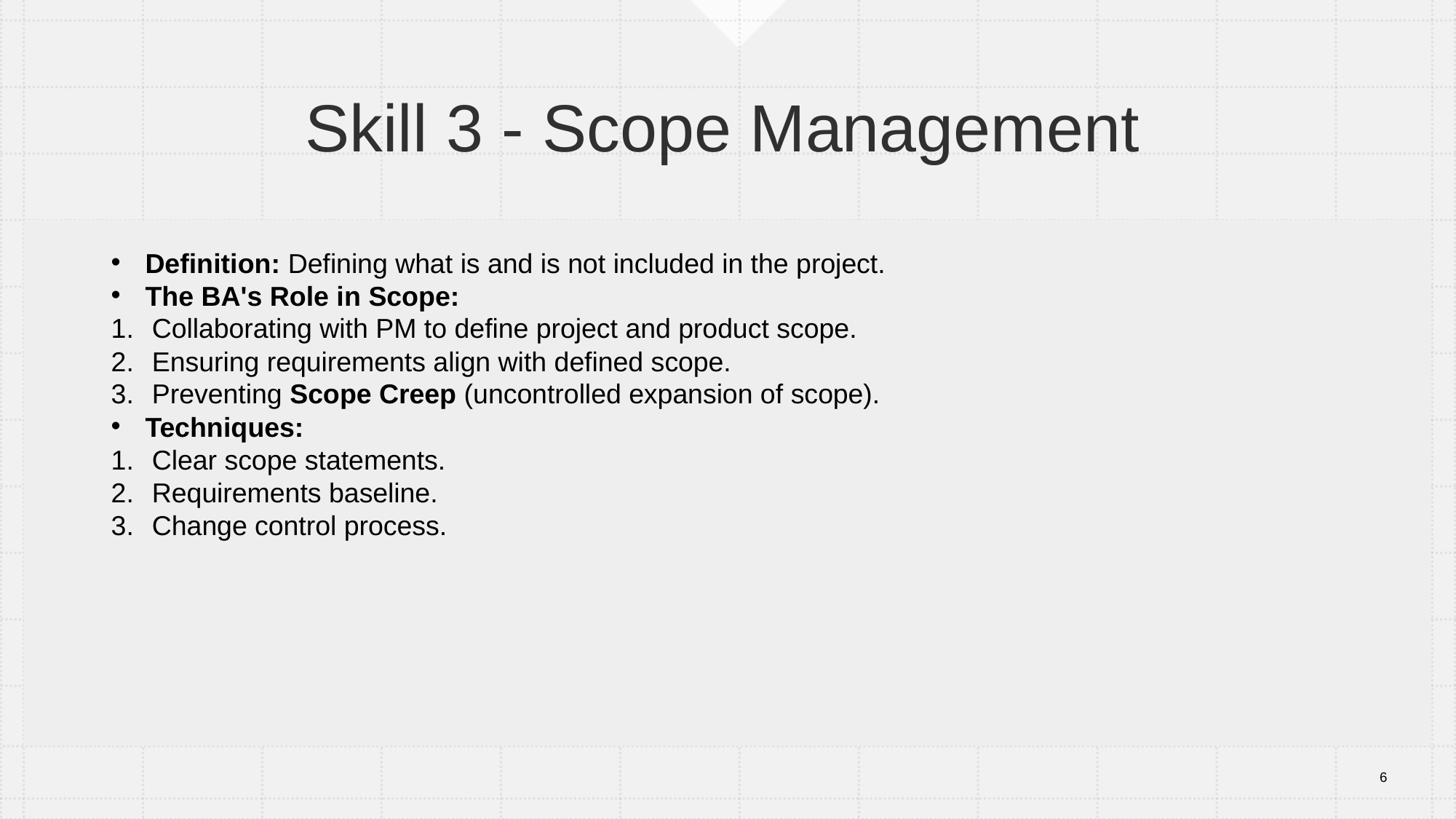

# Skill 3 - Scope Management
Definition: Defining what is and is not included in the project.
The BA's Role in Scope:
Collaborating with PM to define project and product scope.
Ensuring requirements align with defined scope.
Preventing Scope Creep (uncontrolled expansion of scope).
Techniques:
Clear scope statements.
Requirements baseline.
Change control process.

6